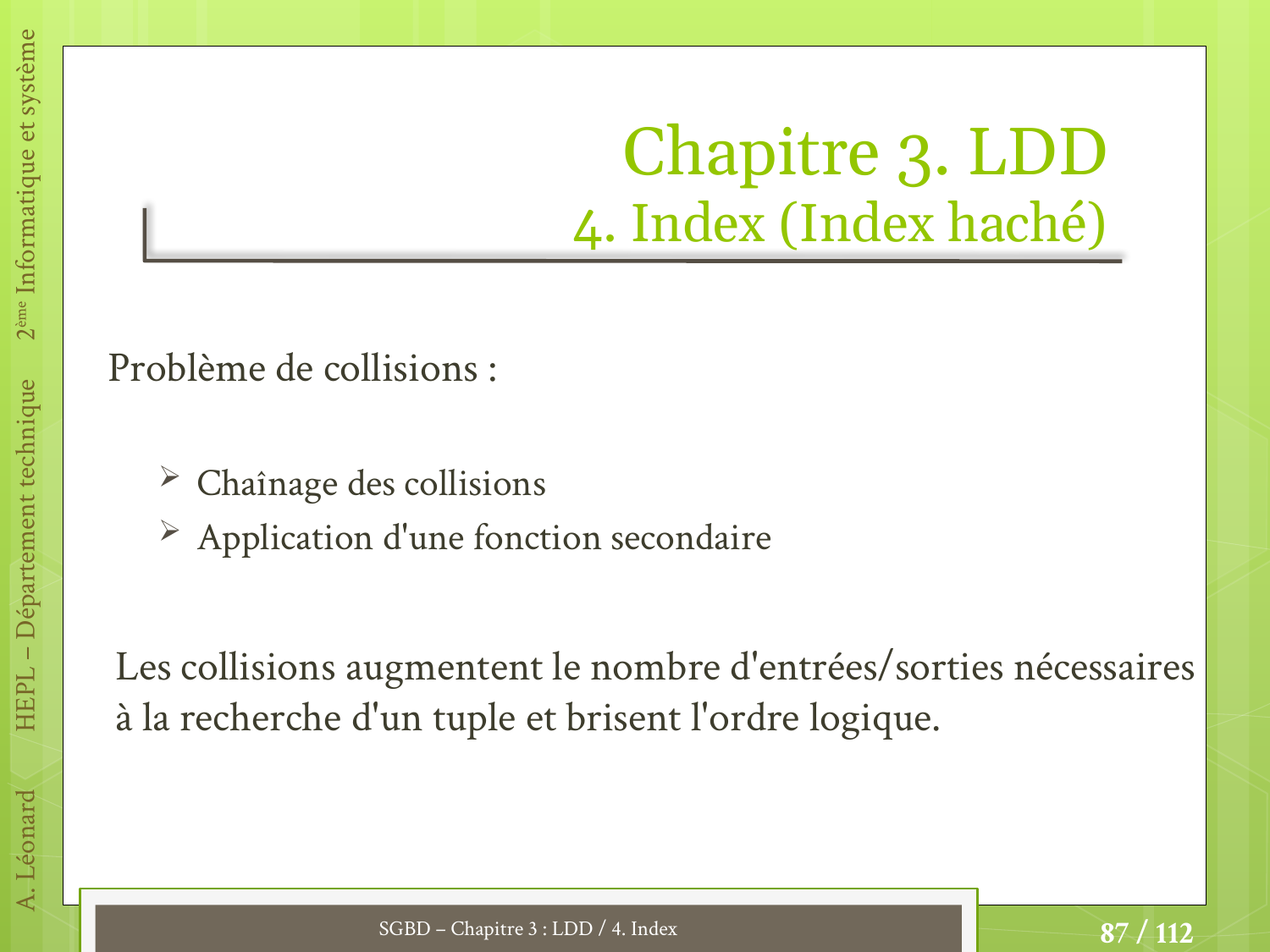

# Chapitre 3. LDD 4. Index (Index haché)
Problème de collisions :

Chaînage des collisions
Application d'une fonction secondaire

Les collisions augmentent le nombre d'entrées/sorties nécessaires à la recherche d'un tuple et brisent l'ordre logique.
SGBD – Chapitre 3 : LDD / 4. Index